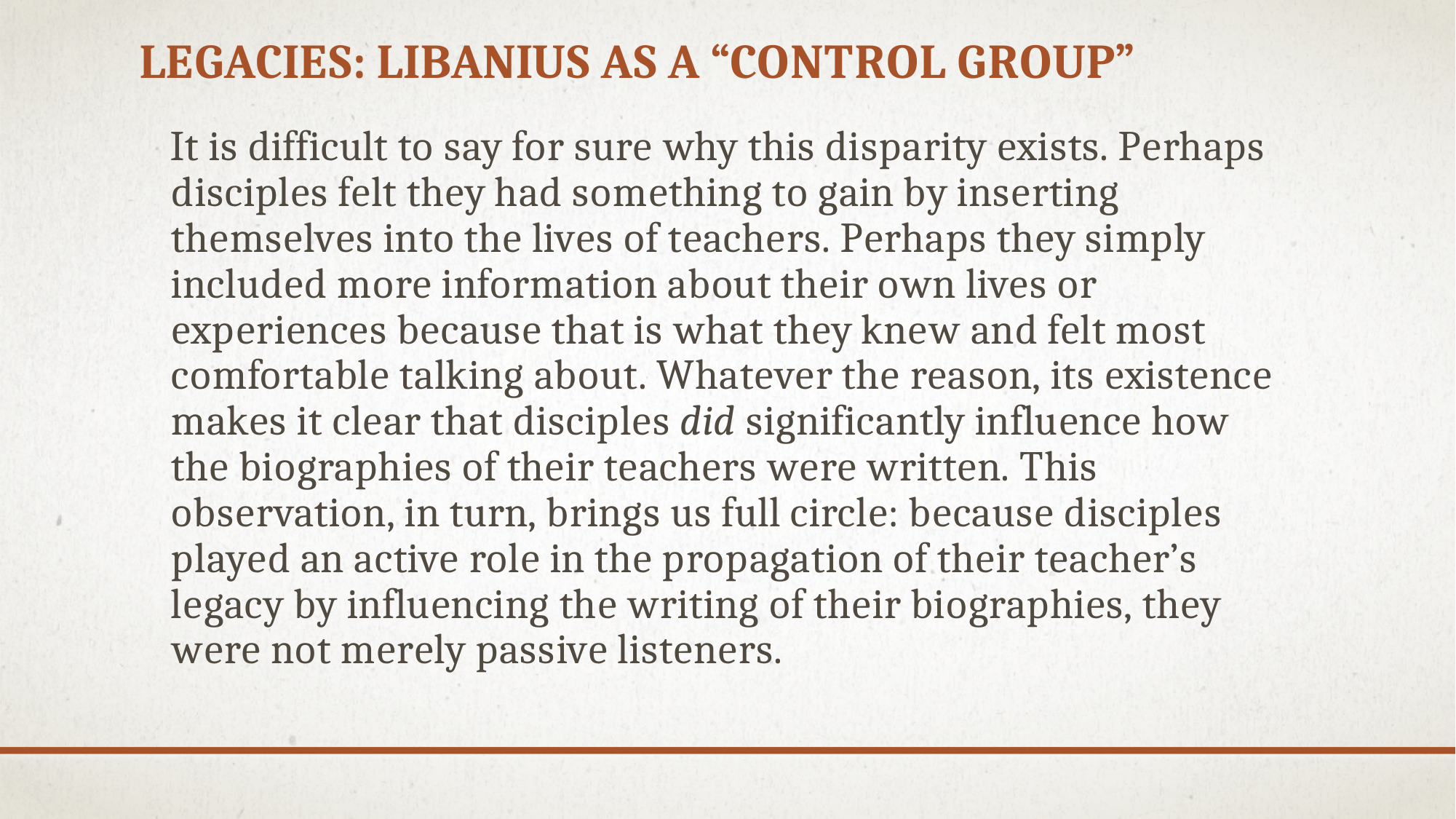

Legacies: Libanius as a “Control group”
It is difficult to say for sure why this disparity exists. Perhaps disciples felt they had something to gain by inserting themselves into the lives of teachers. Perhaps they simply included more information about their own lives or experiences because that is what they knew and felt most comfortable talking about. Whatever the reason, its existence makes it clear that disciples did significantly influence how the biographies of their teachers were written. This observation, in turn, brings us full circle: because disciples played an active role in the propagation of their teacher’s legacy by influencing the writing of their biographies, they were not merely passive listeners.